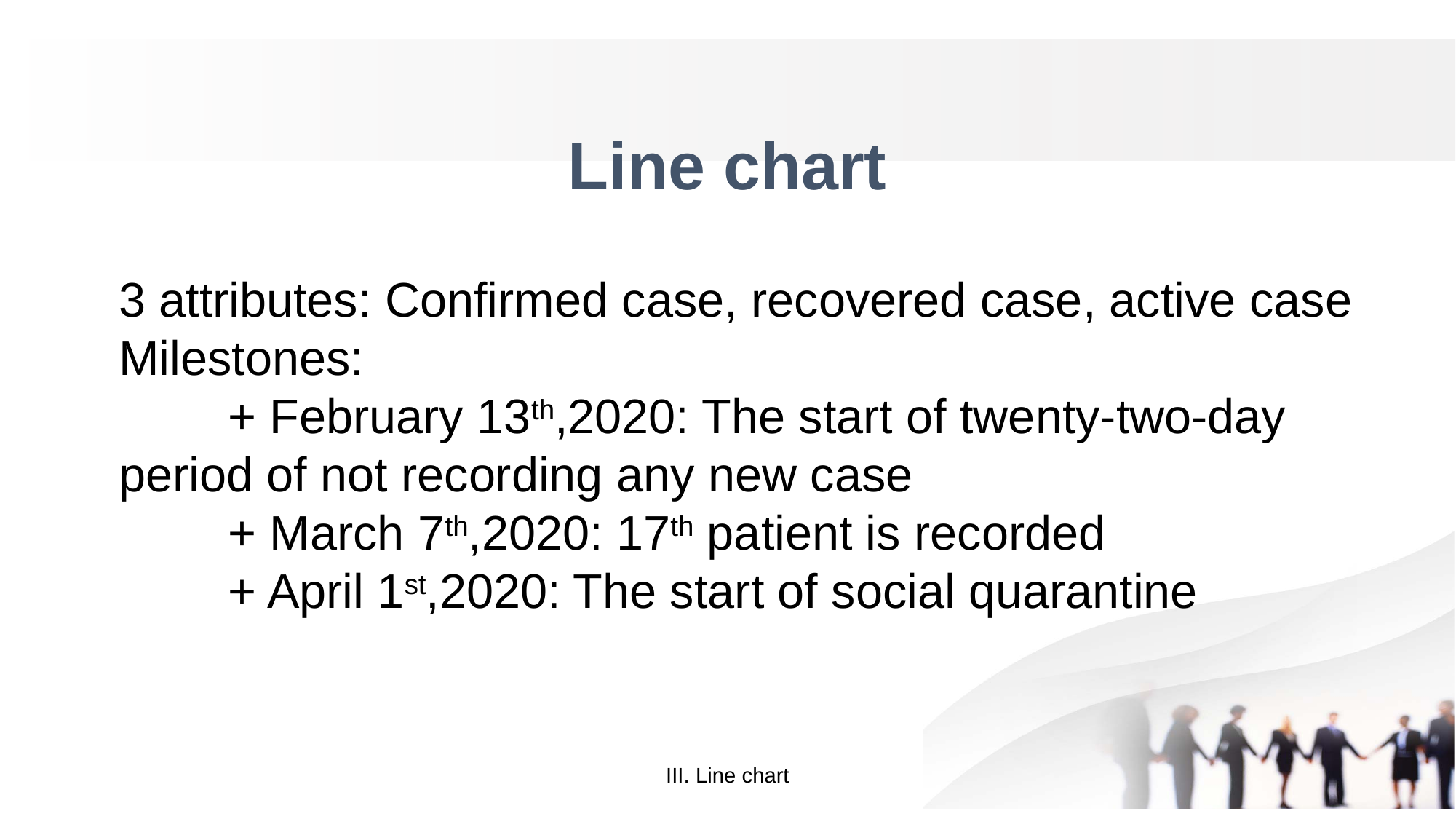

# Line chart
3 attributes: Confirmed case, recovered case, active case
Milestones:
	+ February 13th,2020: The start of twenty-two-day period of not recording any new case
	+ March 7th,2020: 17th patient is recorded
	+ April 1st,2020: The start of social quarantine

III. Line chart